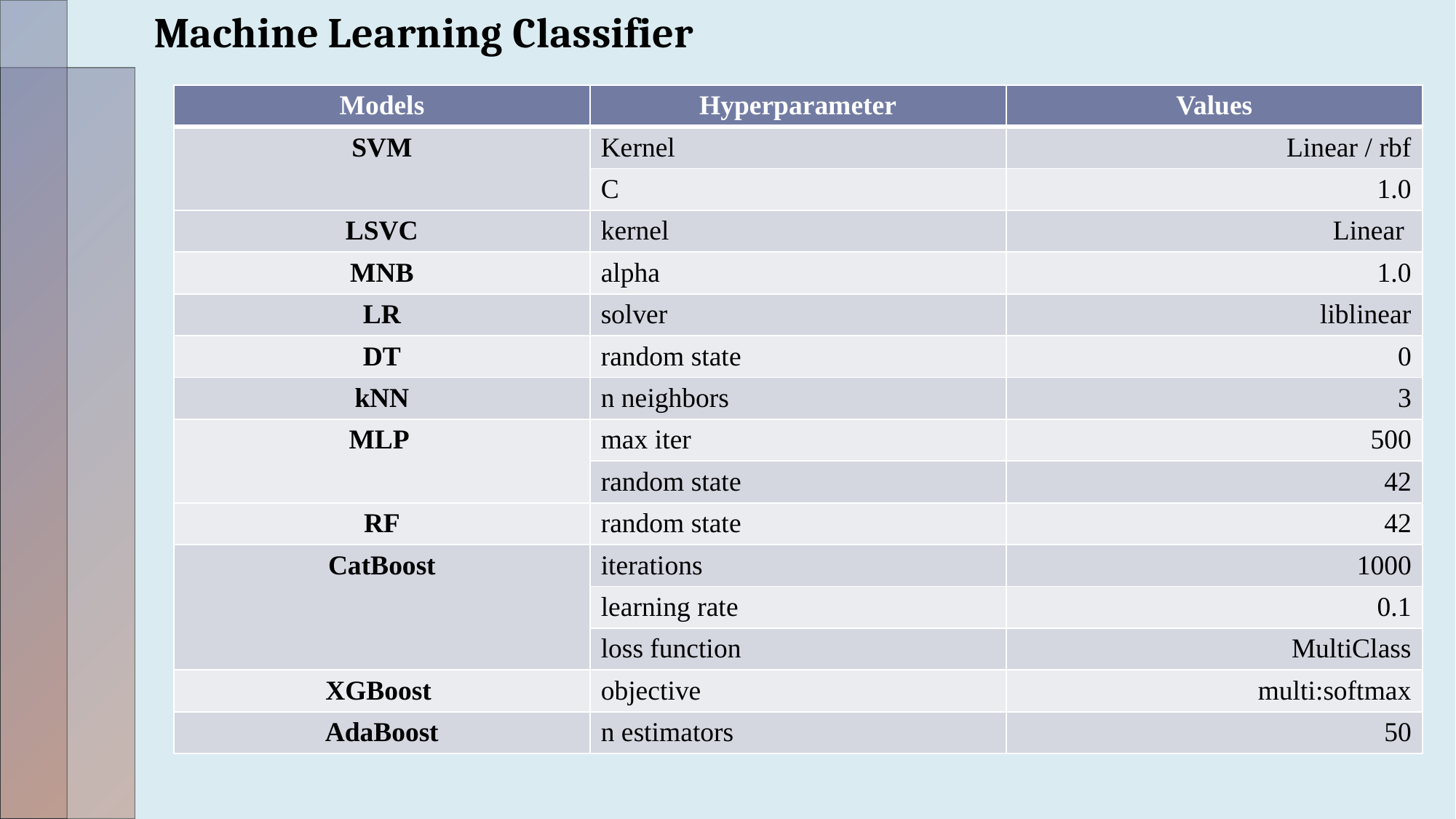

# Machine Learning Classifier
| Models | Hyperparameter | Values |
| --- | --- | --- |
| SVM | Kernel | Linear / rbf |
|  | C | 1.0 |
| LSVC | kernel | Linear |
| MNB | alpha | 1.0 |
| LR | solver | liblinear |
| DT | random state | 0 |
| kNN | n neighbors | 3 |
| MLP | max iter | 500 |
|  | random state | 42 |
| RF | random state | 42 |
| CatBoost | iterations | 1000 |
|  | learning rate | 0.1 |
|  | loss function | MultiClass |
| XGBoost | objective | multi:softmax |
| AdaBoost | n estimators | 50 |